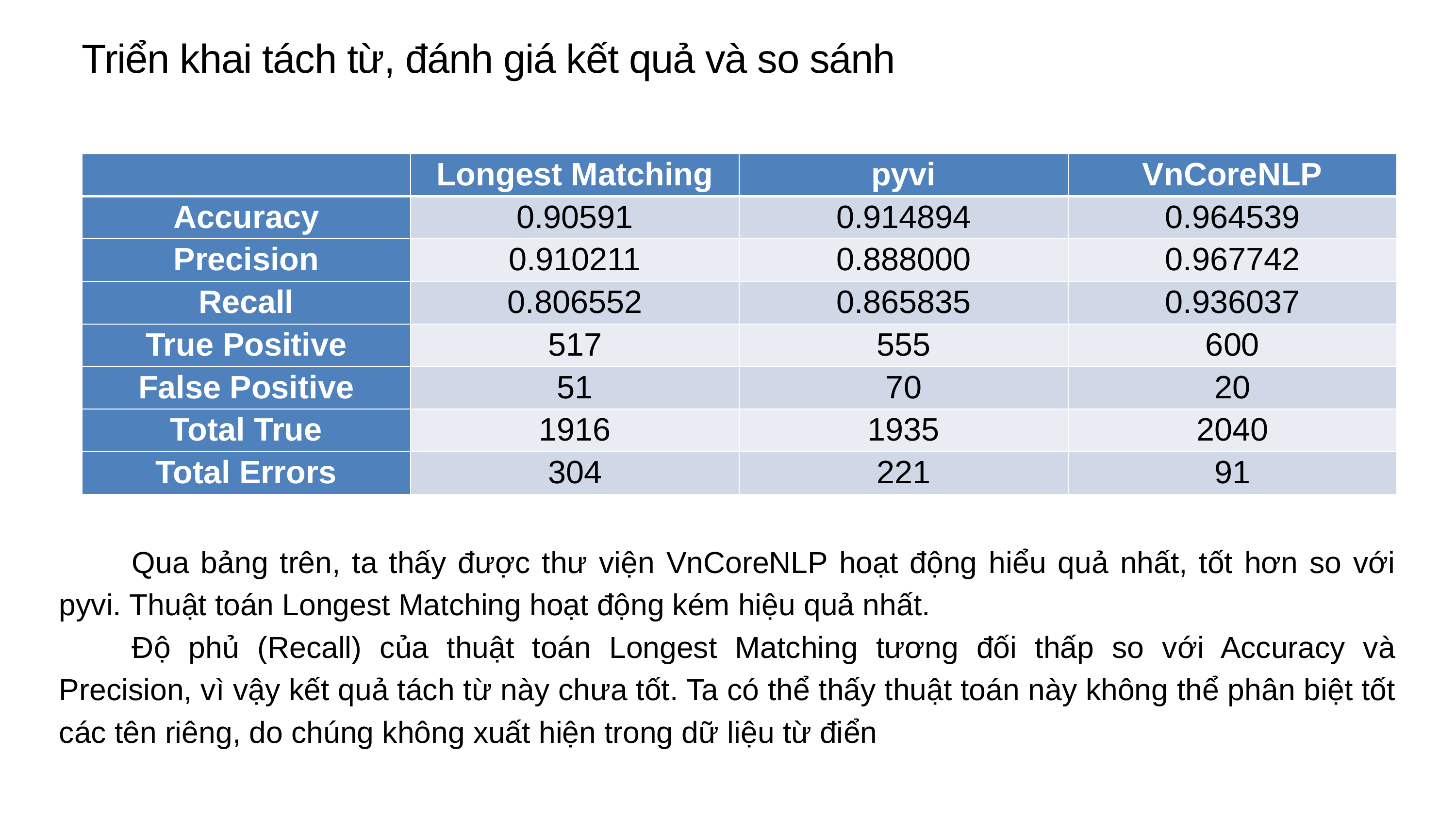

Triển khai tách từ, đánh giá kết quả và so sánh
|  | Longest Matching | pyvi | VnCoreNLP |
| --- | --- | --- | --- |
| Accuracy | 0.90591 | 0.914894 | 0.964539 |
| Precision | 0.910211 | 0.888000 | 0.967742 |
| Recall | 0.806552 | 0.865835 | 0.936037 |
| True Positive | 517 | 555 | 600 |
| False Positive | 51 | 70 | 20 |
| Total True | 1916 | 1935 | 2040 |
| Total Errors | 304 | 221 | 91 |
	Qua bảng trên, ta thấy được thư viện VnCoreNLP hoạt động hiểu quả nhất, tốt hơn so với pyvi. Thuật toán Longest Matching hoạt động kém hiệu quả nhất.
	Độ phủ (Recall) của thuật toán Longest Matching tương đối thấp so với Accuracy và Precision, vì vậy kết quả tách từ này chưa tốt. Ta có thể thấy thuật toán này không thể phân biệt tốt các tên riêng, do chúng không xuất hiện trong dữ liệu từ điển